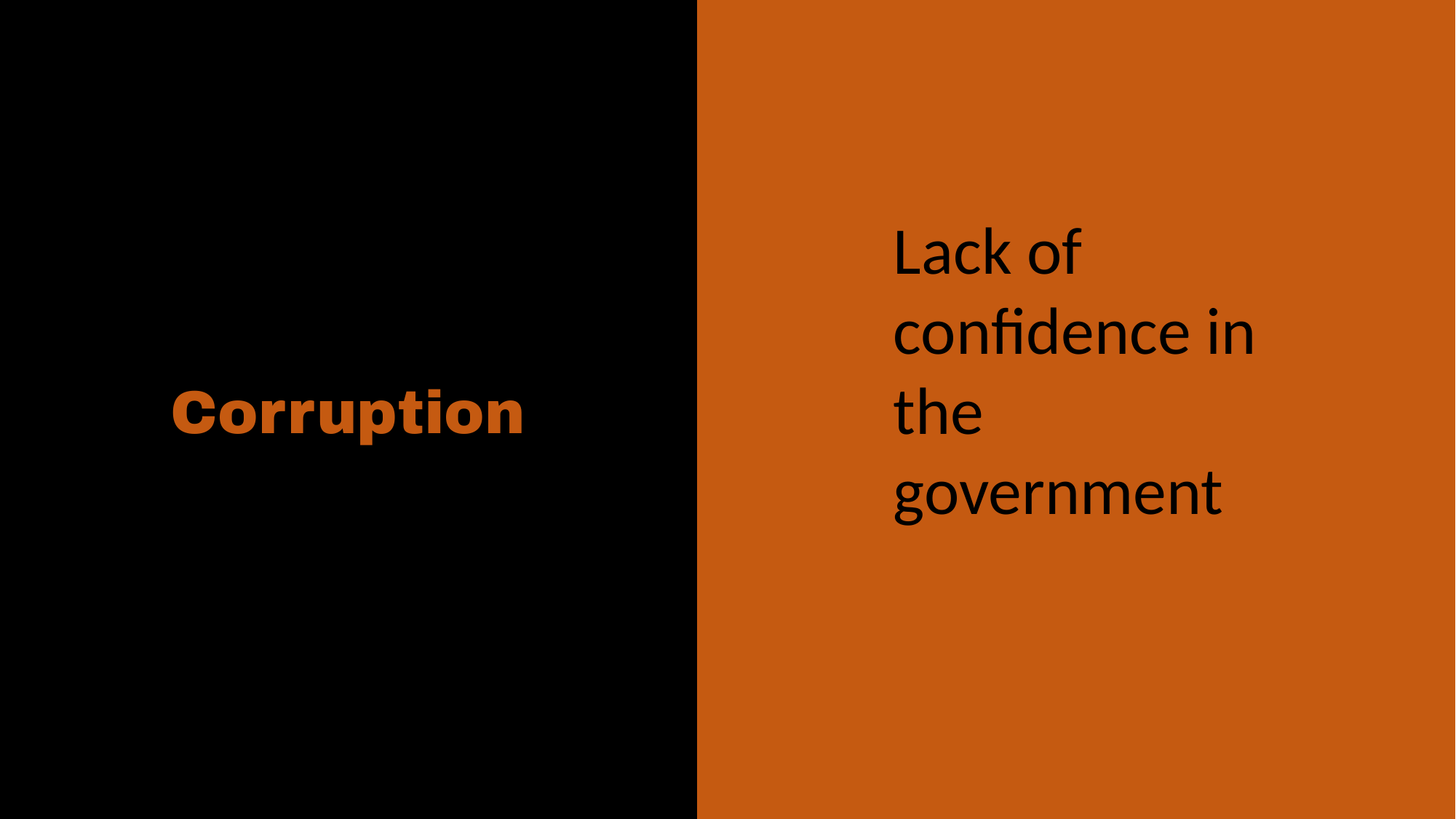

Corruption
Lack of confidence in the government